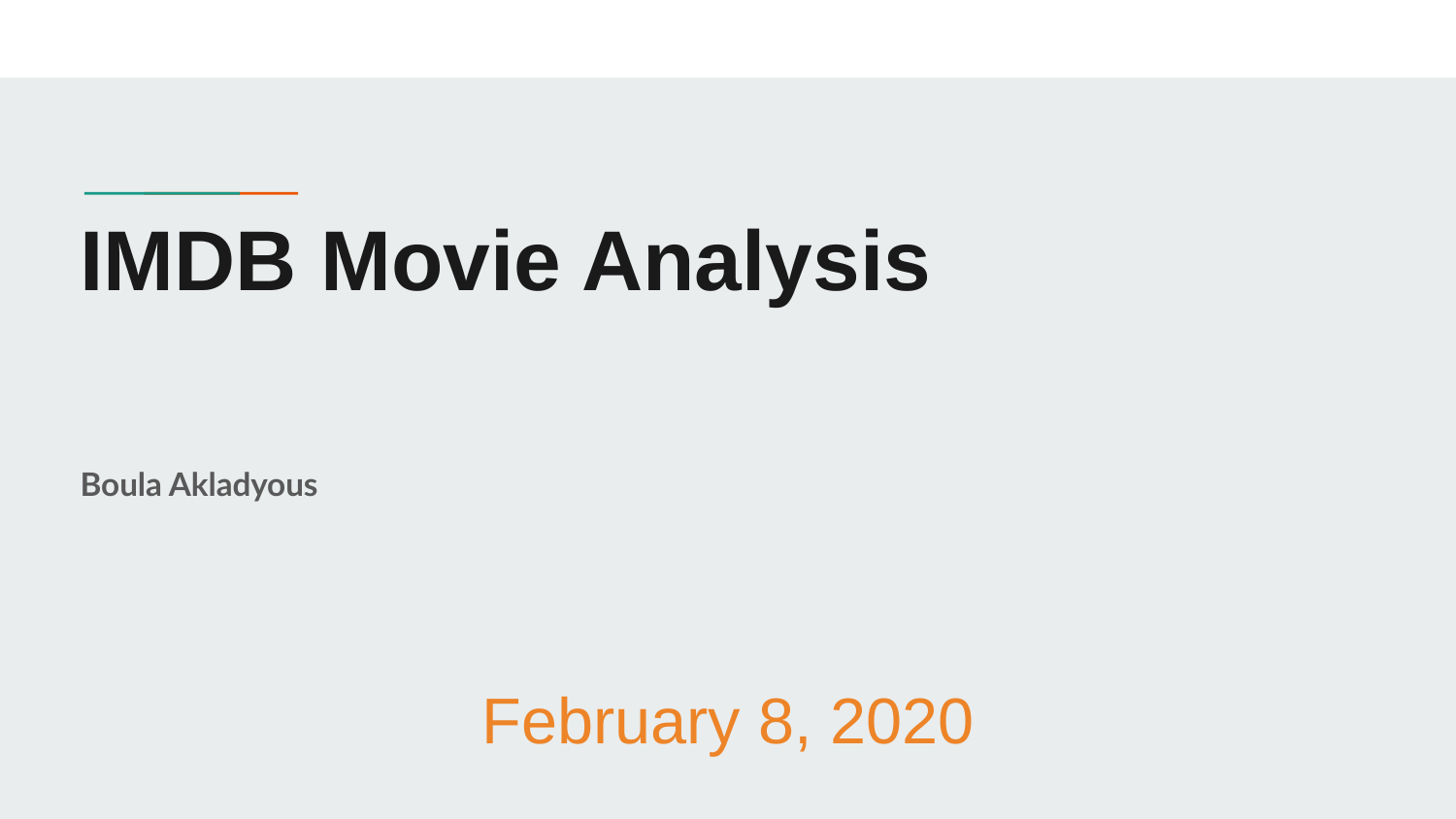

# IMDB Movie Analysis
Boula Akladyous
February 8, 2020